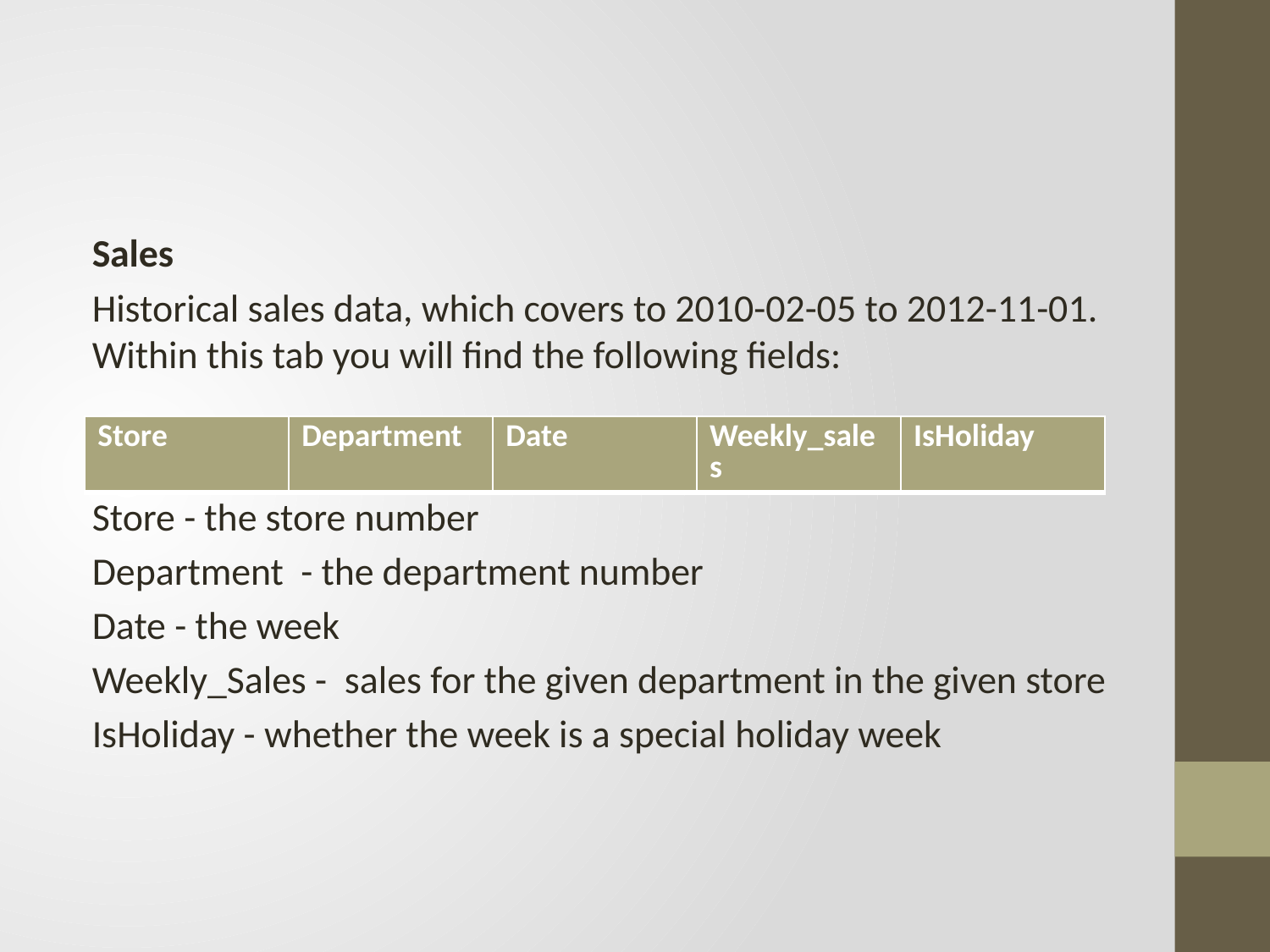

#
Sales
Historical sales data, which covers to 2010-02-05 to 2012-11-01. Within this tab you will find the following fields:

Store - the store number
Department  - the department number
Date - the week
Weekly_Sales -  sales for the given department in the given store
IsHoliday - whether the week is a special holiday week
| Store | Department | Date | Weekly\_sales | IsHoliday |
| --- | --- | --- | --- | --- |